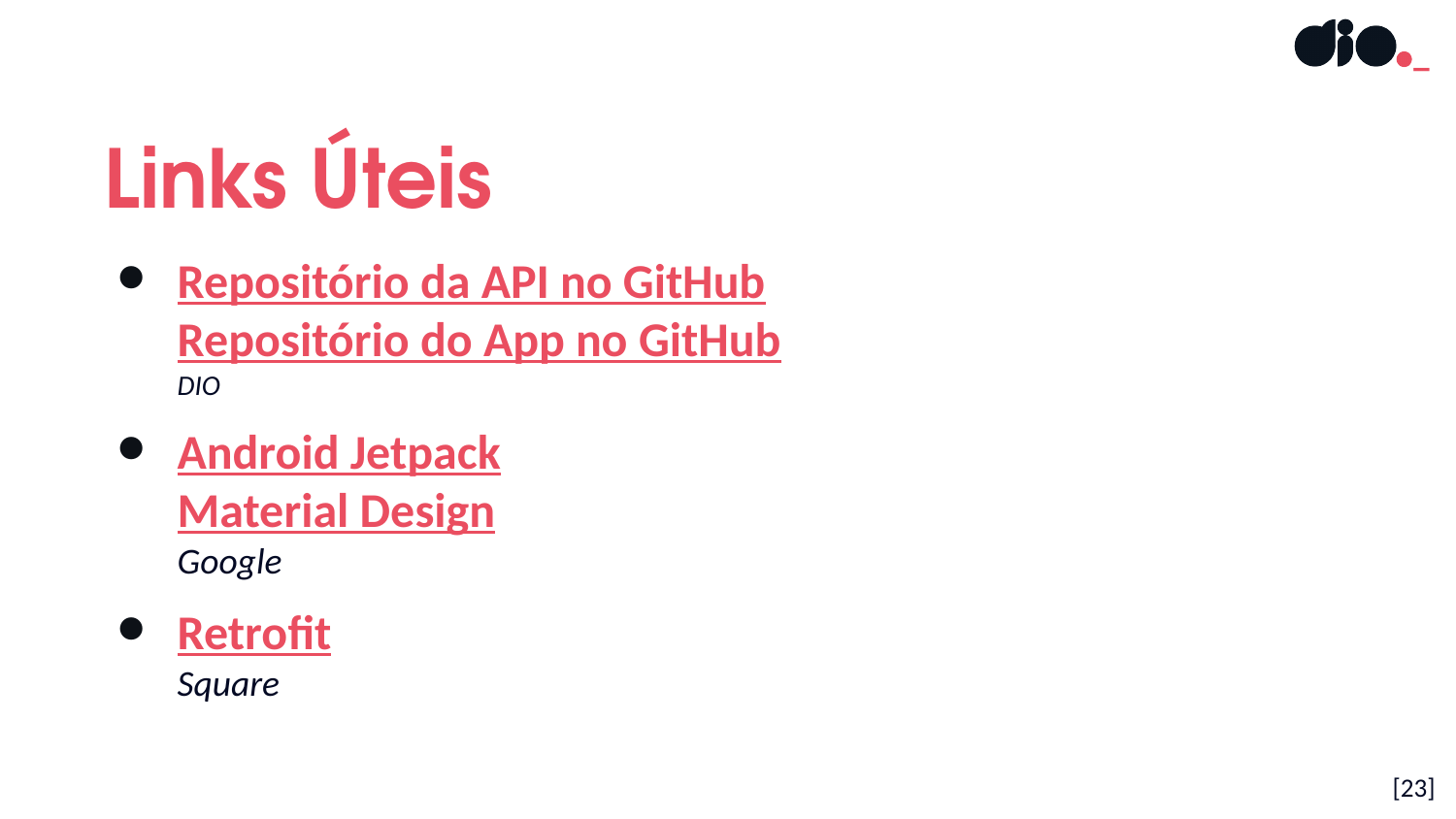

Links Úteis
Repositório da API no GitHub
Repositório do App no GitHub
DIO
Android Jetpack
Material Design
Google
Retrofit
Square
[23]